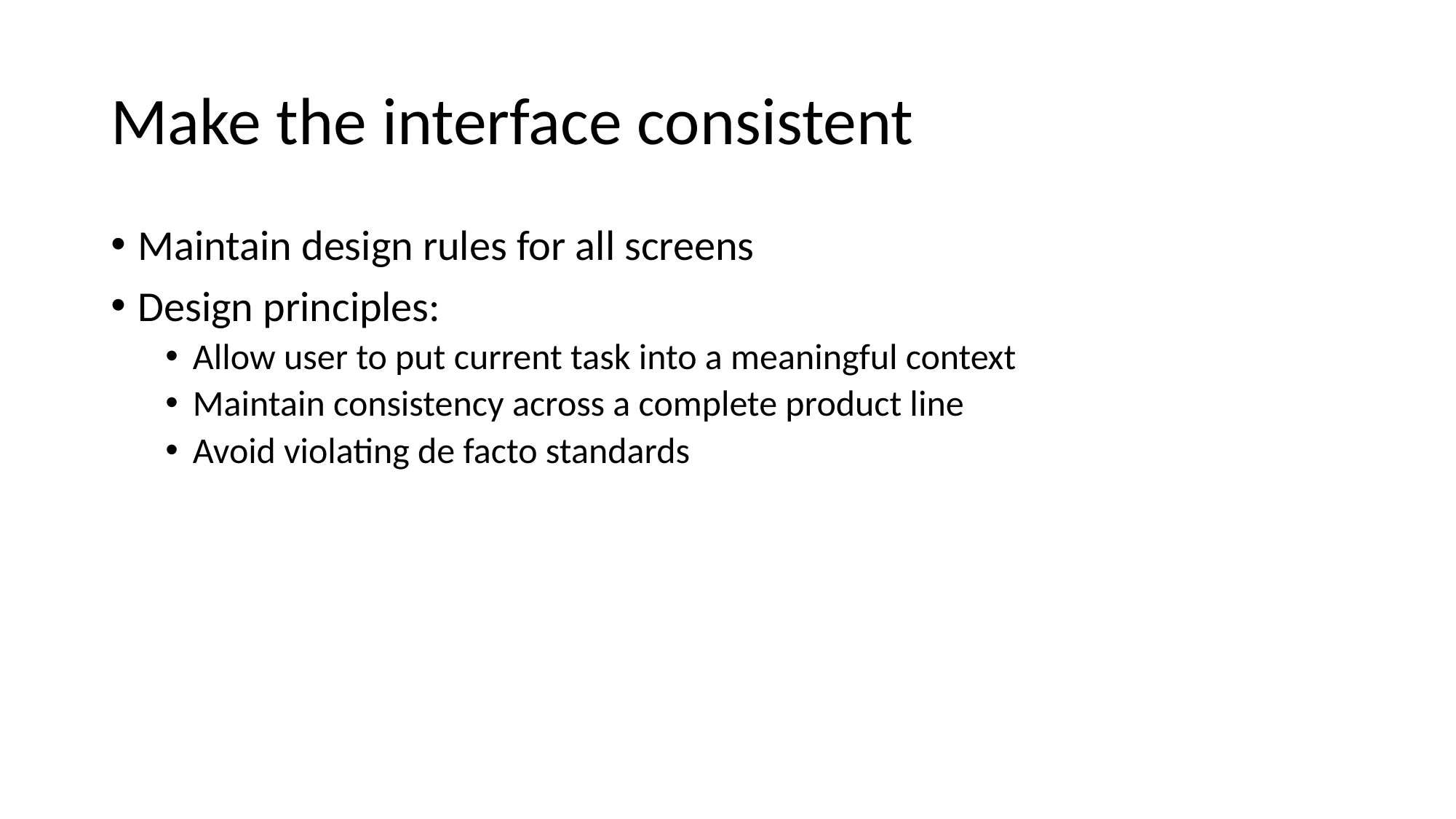

# Make the interface consistent
Maintain design rules for all screens
Design principles:
Allow user to put current task into a meaningful context
Maintain consistency across a complete product line
Avoid violating de facto standards